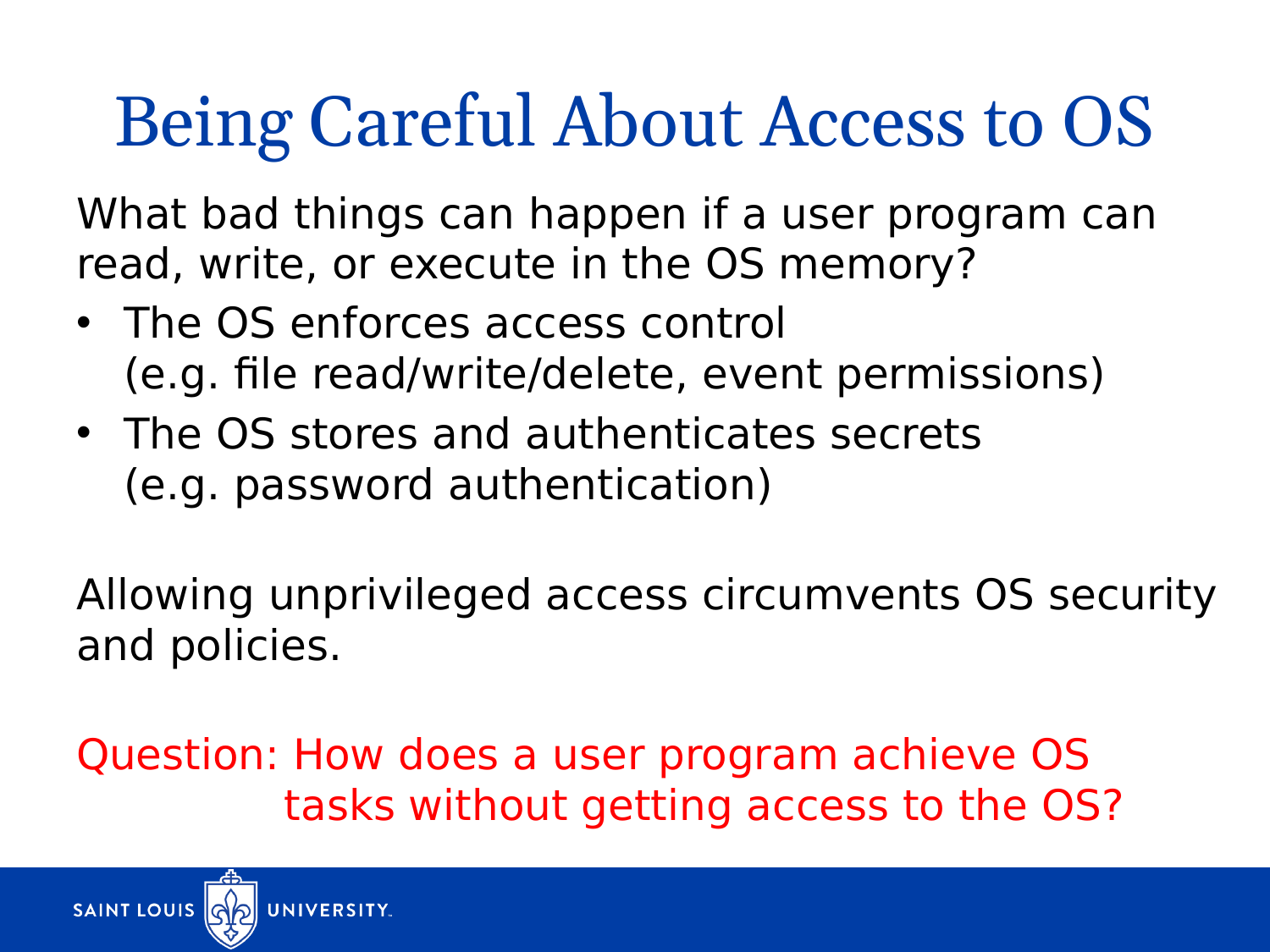

# Being Careful About Access to OS
What bad things can happen if a user program can read, write, or execute in the OS memory?
The OS enforces access control
(e.g. file read/write/delete, event permissions)
The OS stores and authenticates secrets
(e.g. password authentication)
Allowing unprivileged access circumvents OS security and policies.
Question: How does a user program achieve OS 	      	      tasks without getting access to the OS?